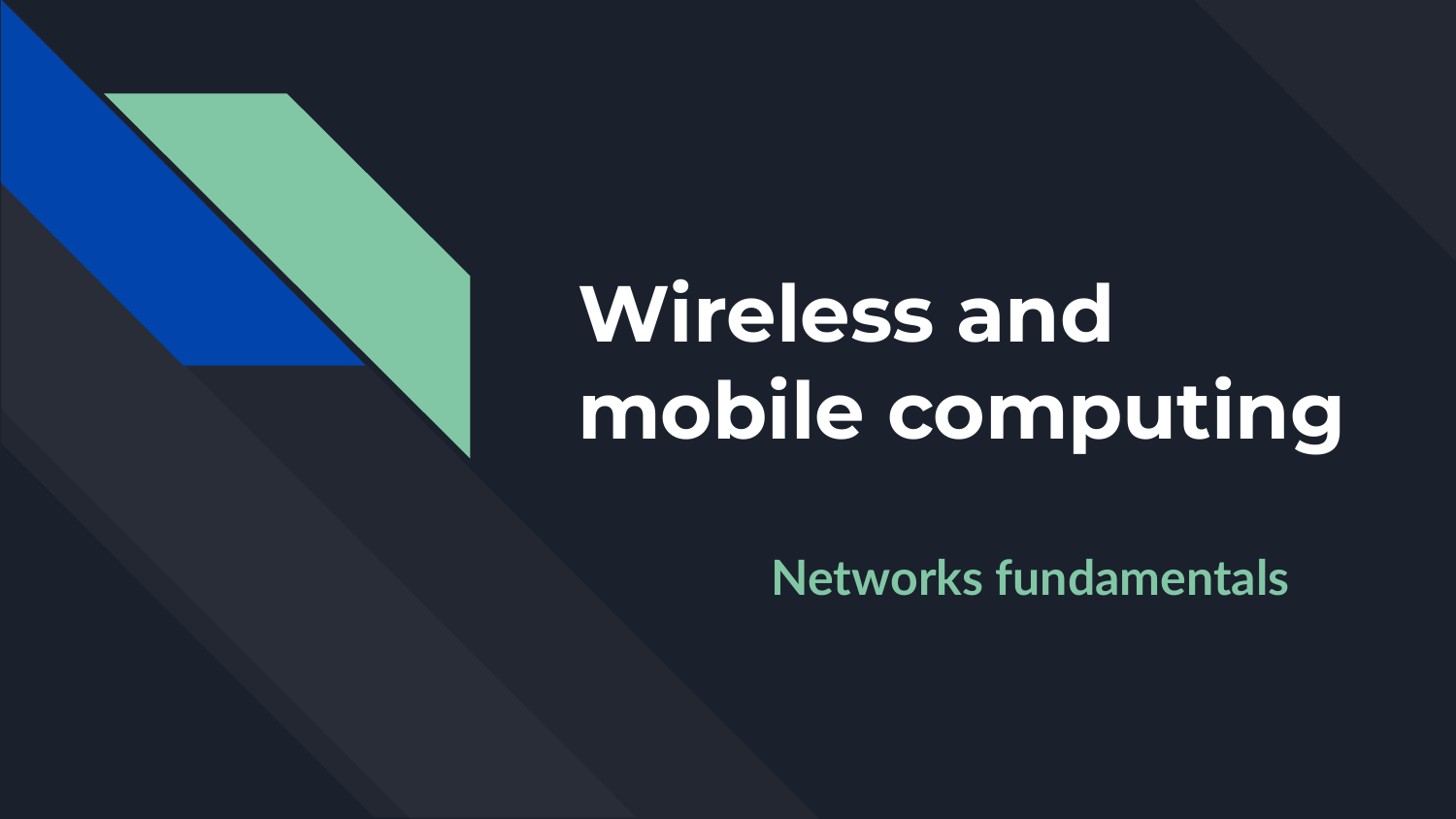

# Wireless and mobile computing
Networks fundamentals